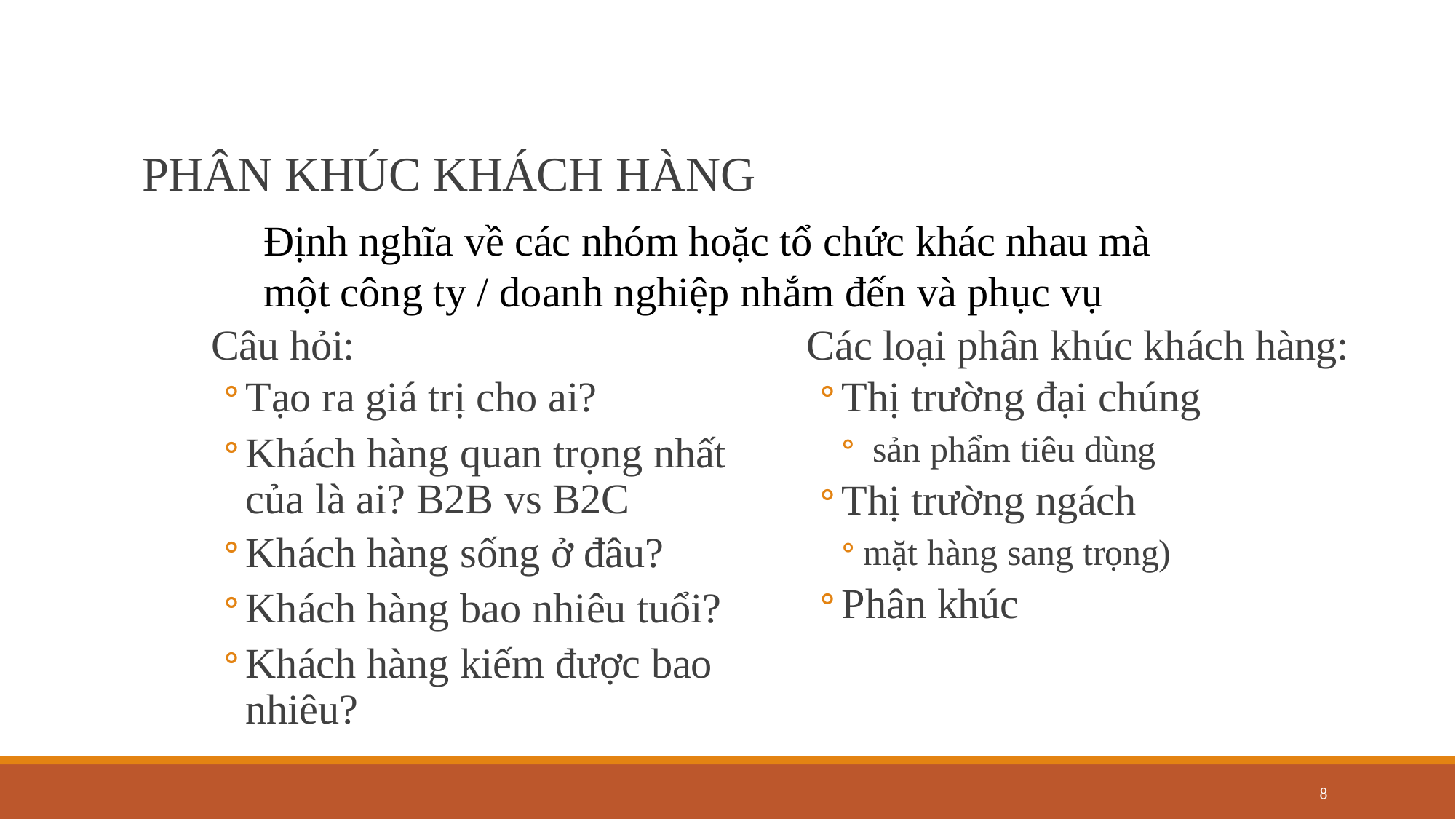

# PHÂN KHÚC KHÁCH HÀNG
Định nghĩa về các nhóm hoặc tổ chức khác nhau mà một công ty / doanh nghiệp nhắm đến và phục vụ
Câu hỏi:
Tạo ra giá trị cho ai?
Khách hàng quan trọng nhất của là ai? B2B vs B2C
Khách hàng sống ở đâu?
Khách hàng bao nhiêu tuổi?
Khách hàng kiếm được bao nhiêu?
Các loại phân khúc khách hàng:
Thị trường đại chúng
sản phẩm tiêu dùng
Thị trường ngách
mặt hàng sang trọng)
Phân khúc
8